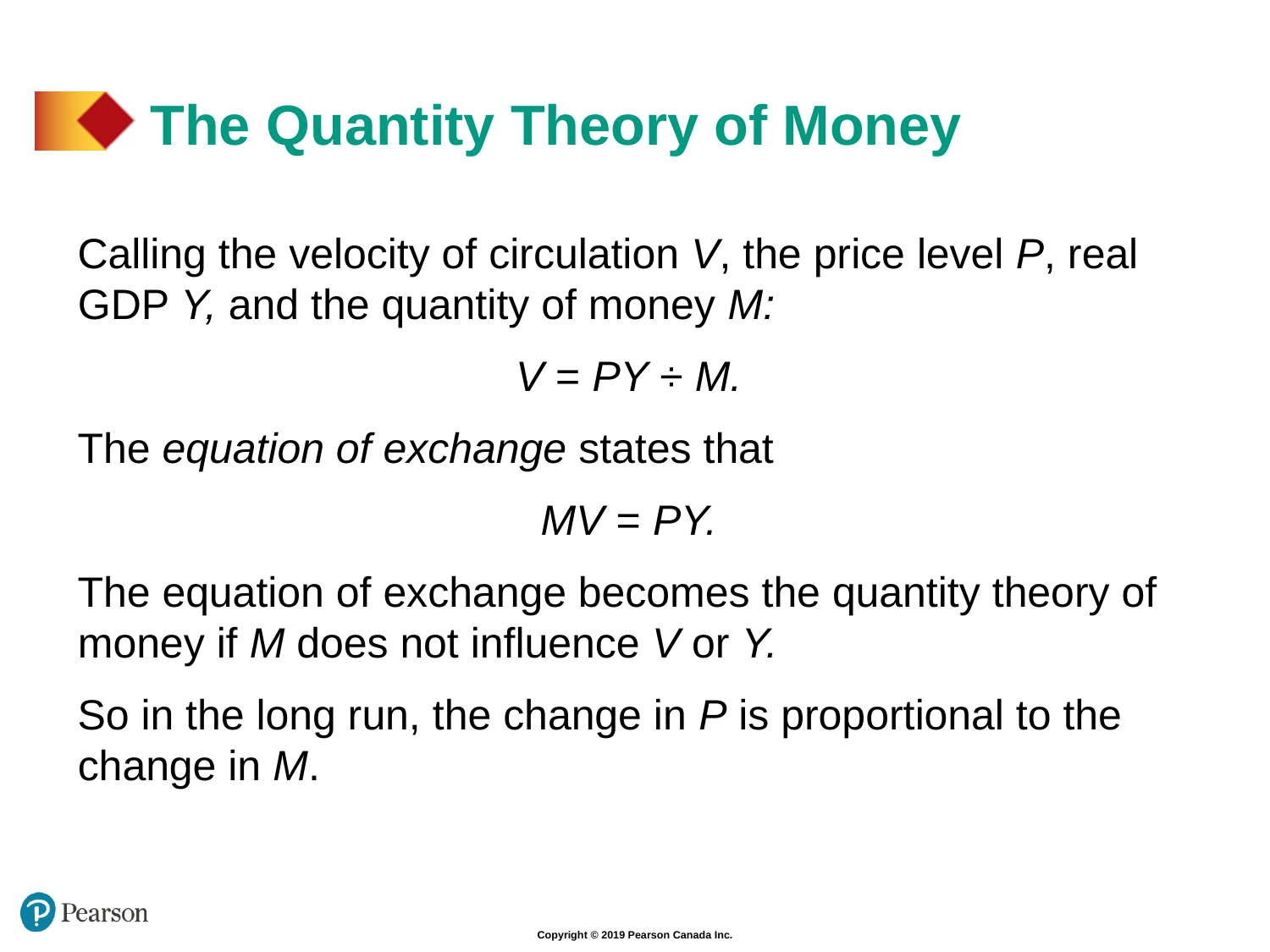

# The Quantity Theory of Money
Calling the velocity of circulation V, the price level P, real GDP Y, and the quantity of money M:
V = PY ÷ M.
The equation of exchange states that
MV = PY.
The equation of exchange becomes the quantity theory of money if M does not influence V or Y.
So in the long run, the change in P is proportional to the change in M.